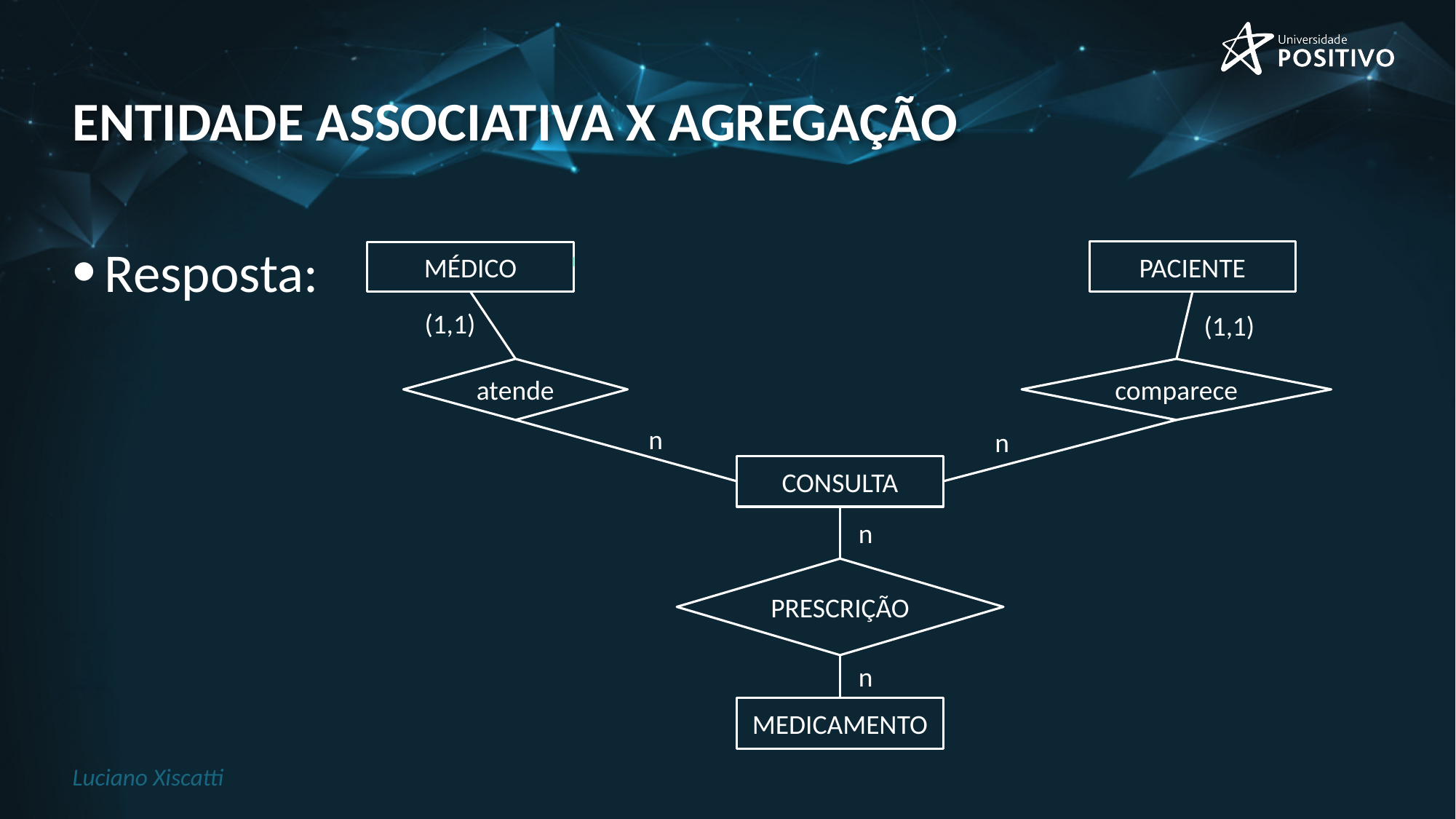

# Entidade Associativa x Agregação
Resposta:
PACIENTE
MÉDICO
(1,1)
(1,1)
comparece
atende
n
n
CONSULTA
n
PRESCRIÇÃO
n
MEDICAMENTO